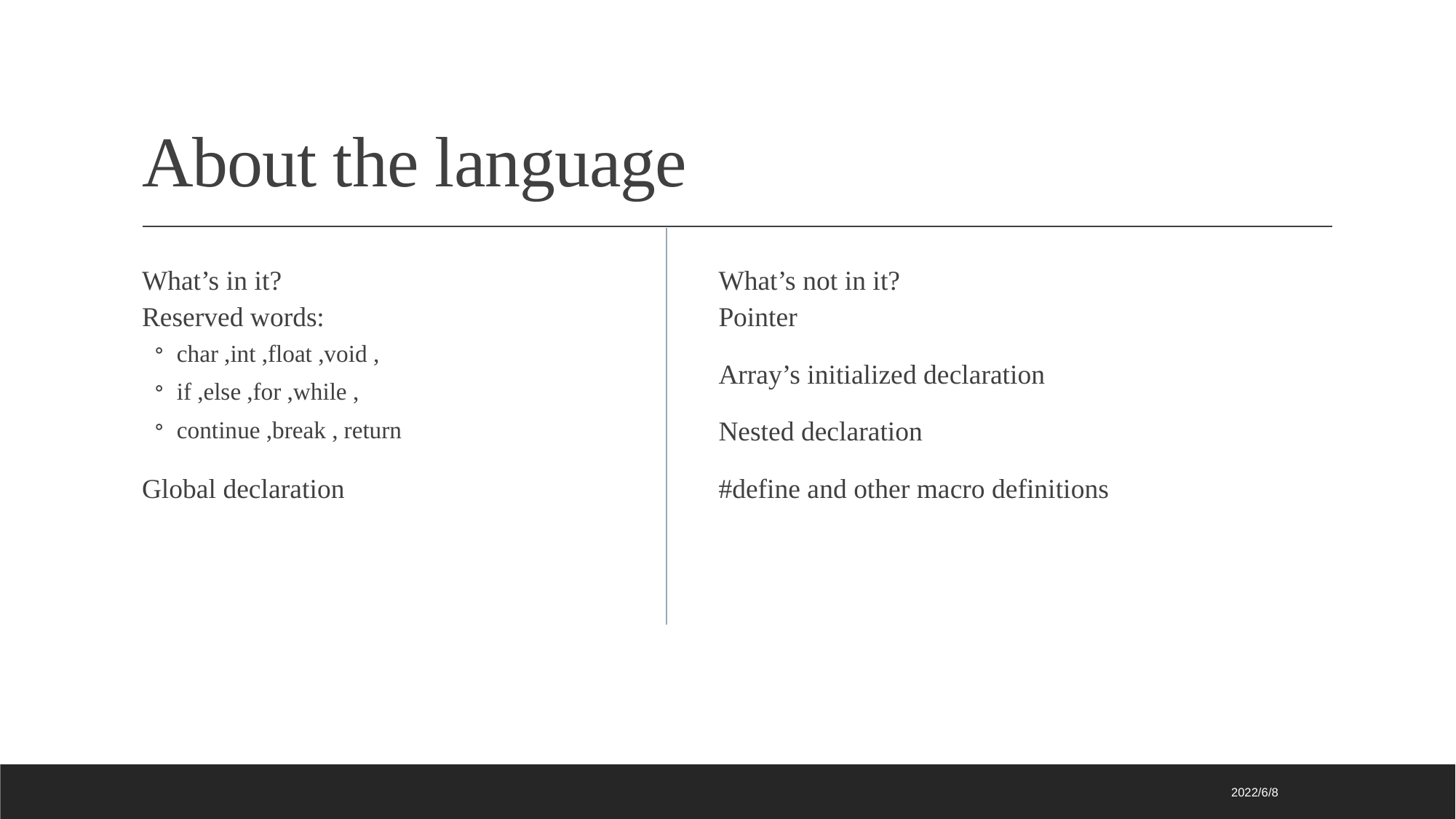

# About the language
What’s not in it?
Pointer
Array’s initialized declaration
Nested declaration
#define and other macro definitions
What’s in it?
Reserved words:
char ,int ,float ,void ,
if ,else ,for ,while ,
continue ,break , return
Global declaration

2022/6/8